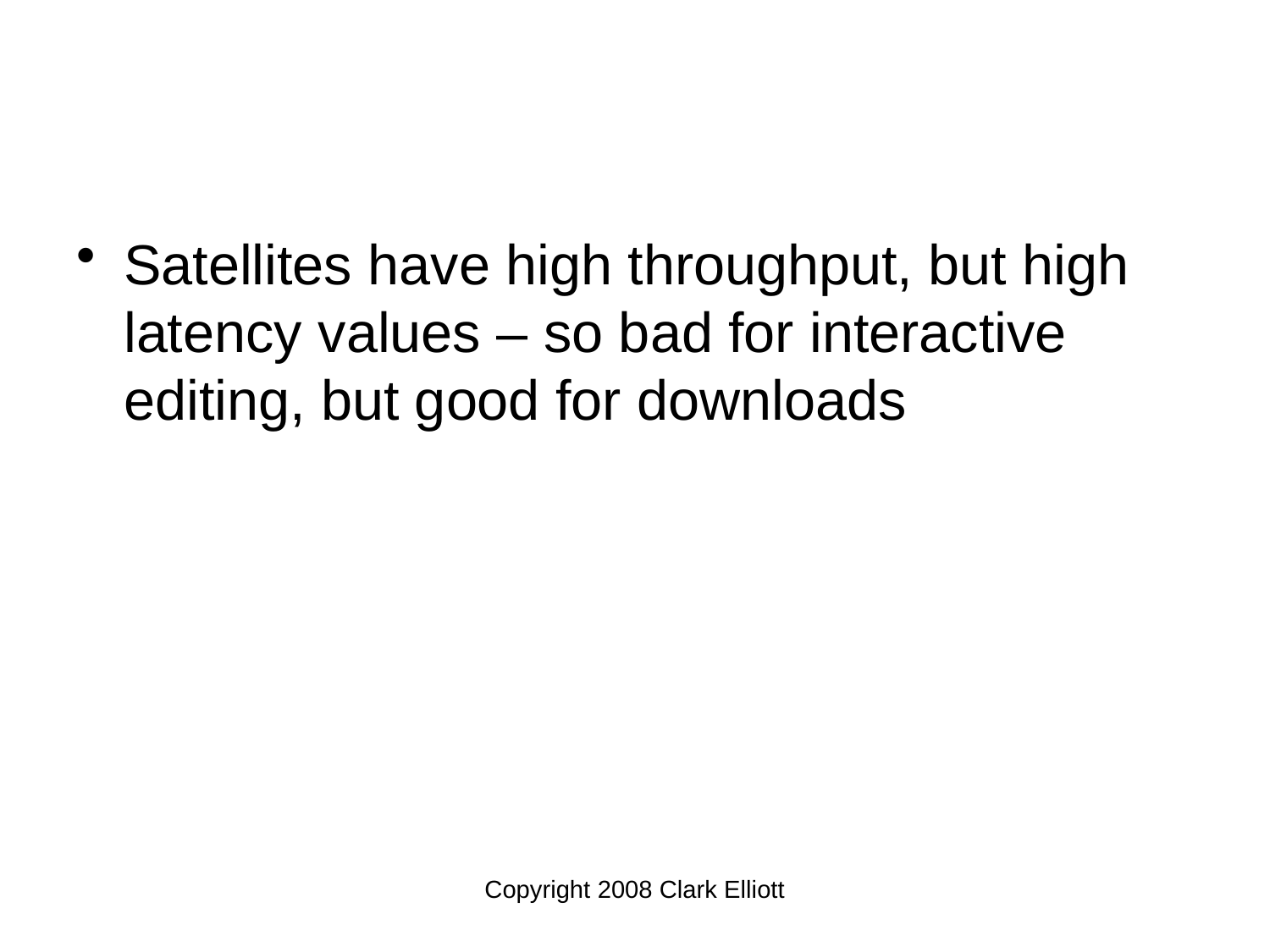

#
Satellites have high throughput, but high latency values – so bad for interactive editing, but good for downloads

Copyright 2008 Clark Elliott